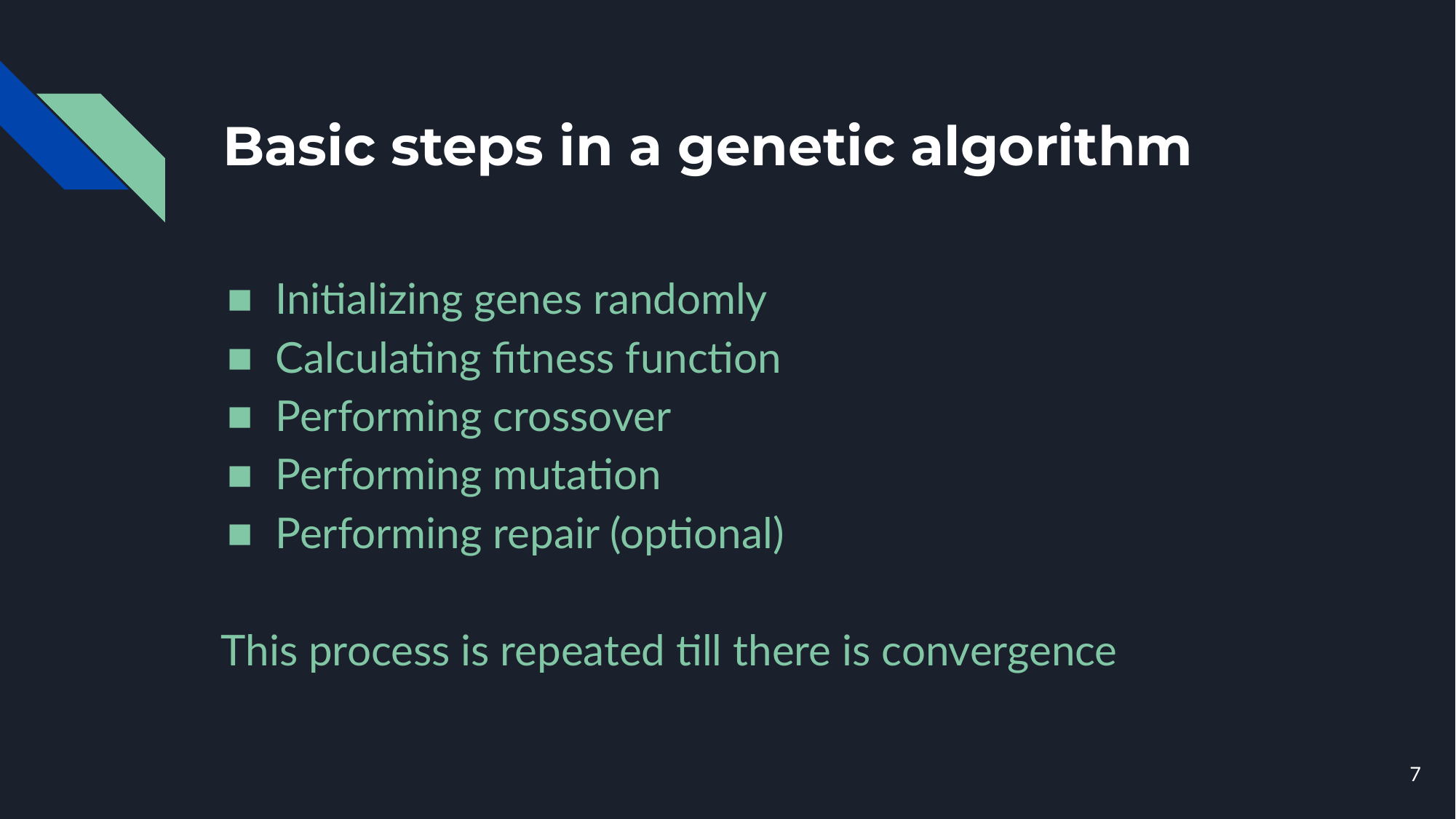

# Basic steps in a genetic algorithm
Initializing genes randomly
Calculating fitness function
Performing crossover
Performing mutation
Performing repair (optional)

This process is repeated till there is convergence

7